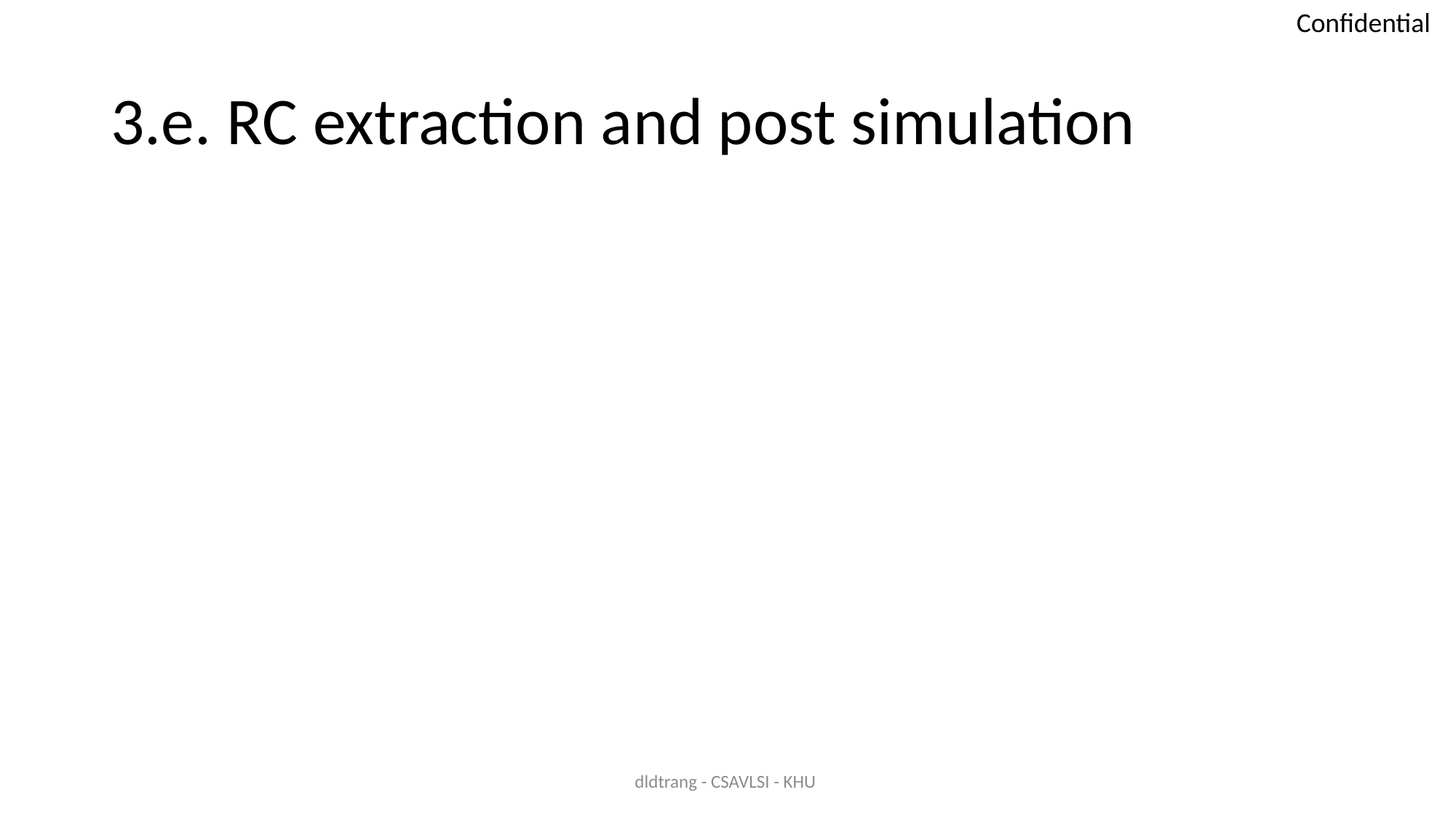

# 3.e. RC extraction and post simulation

dldtrang - CSAVLSI - KHU